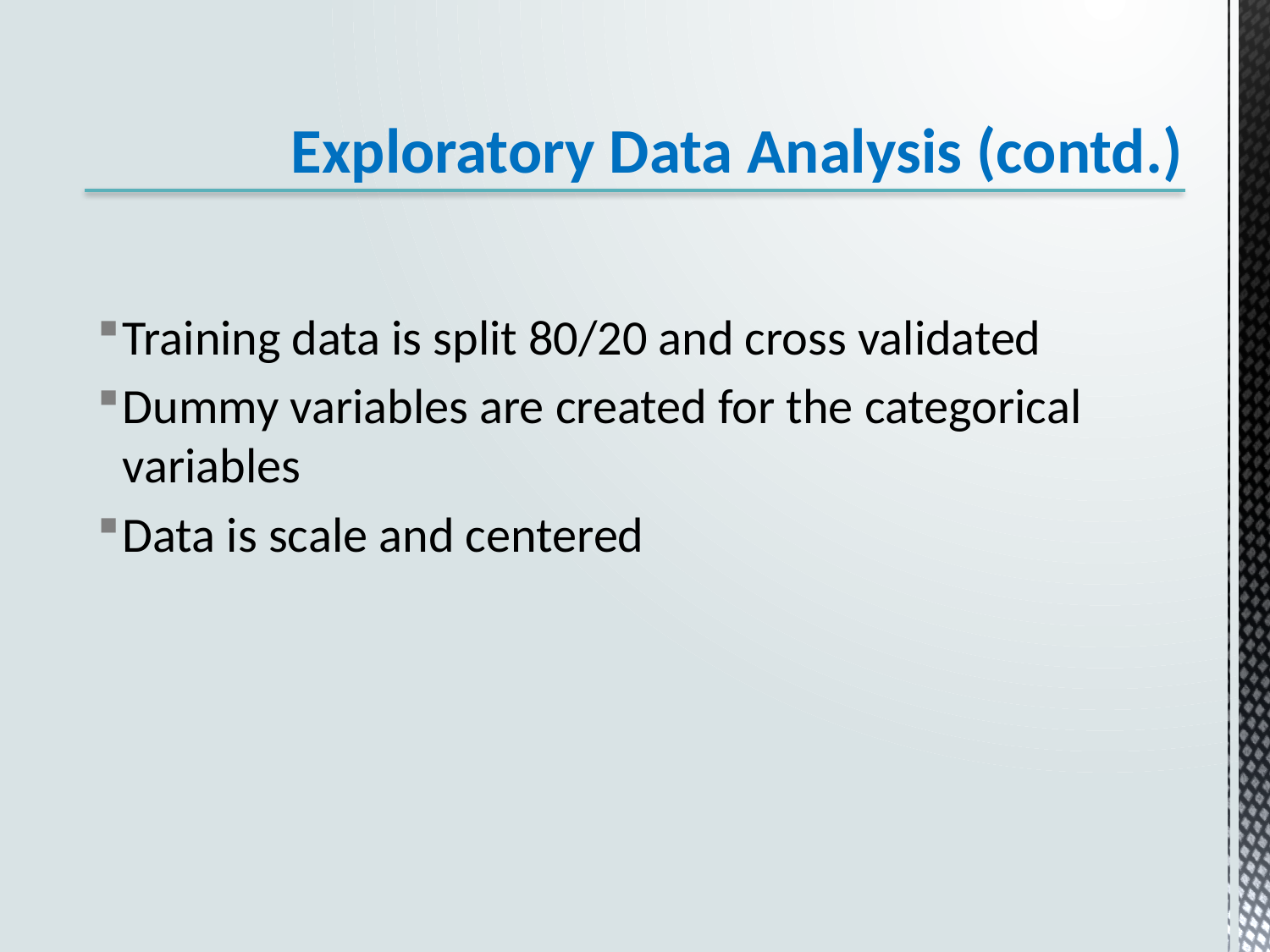

# Exploratory Data Analysis (contd.)
Training data is split 80/20 and cross validated
Dummy variables are created for the categorical variables
Data is scale and centered